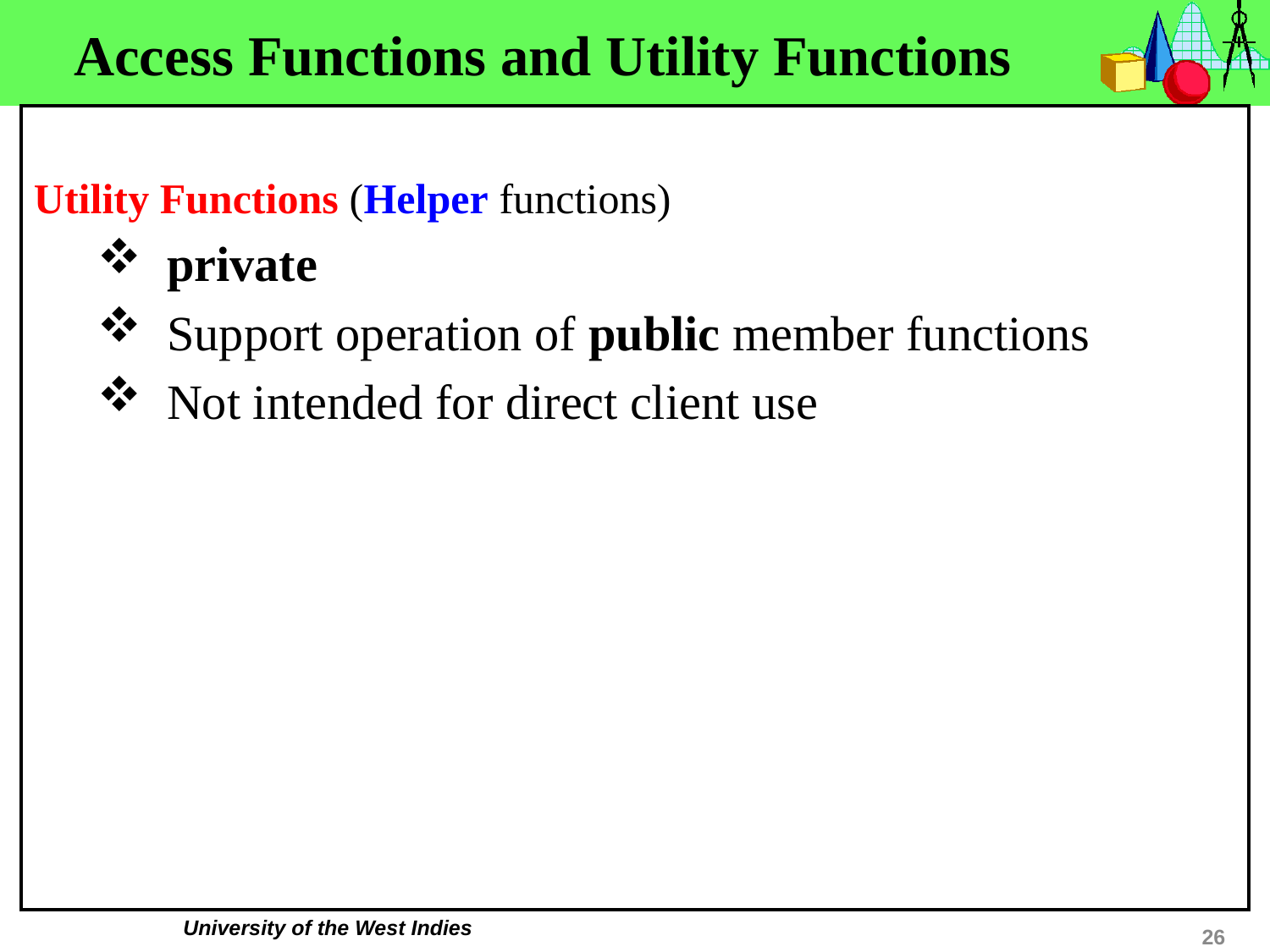

# Access Functions and Utility Functions

Utility Functions (Helper functions)
  private
  Support operation of public member functions
  Not intended for direct client use
26